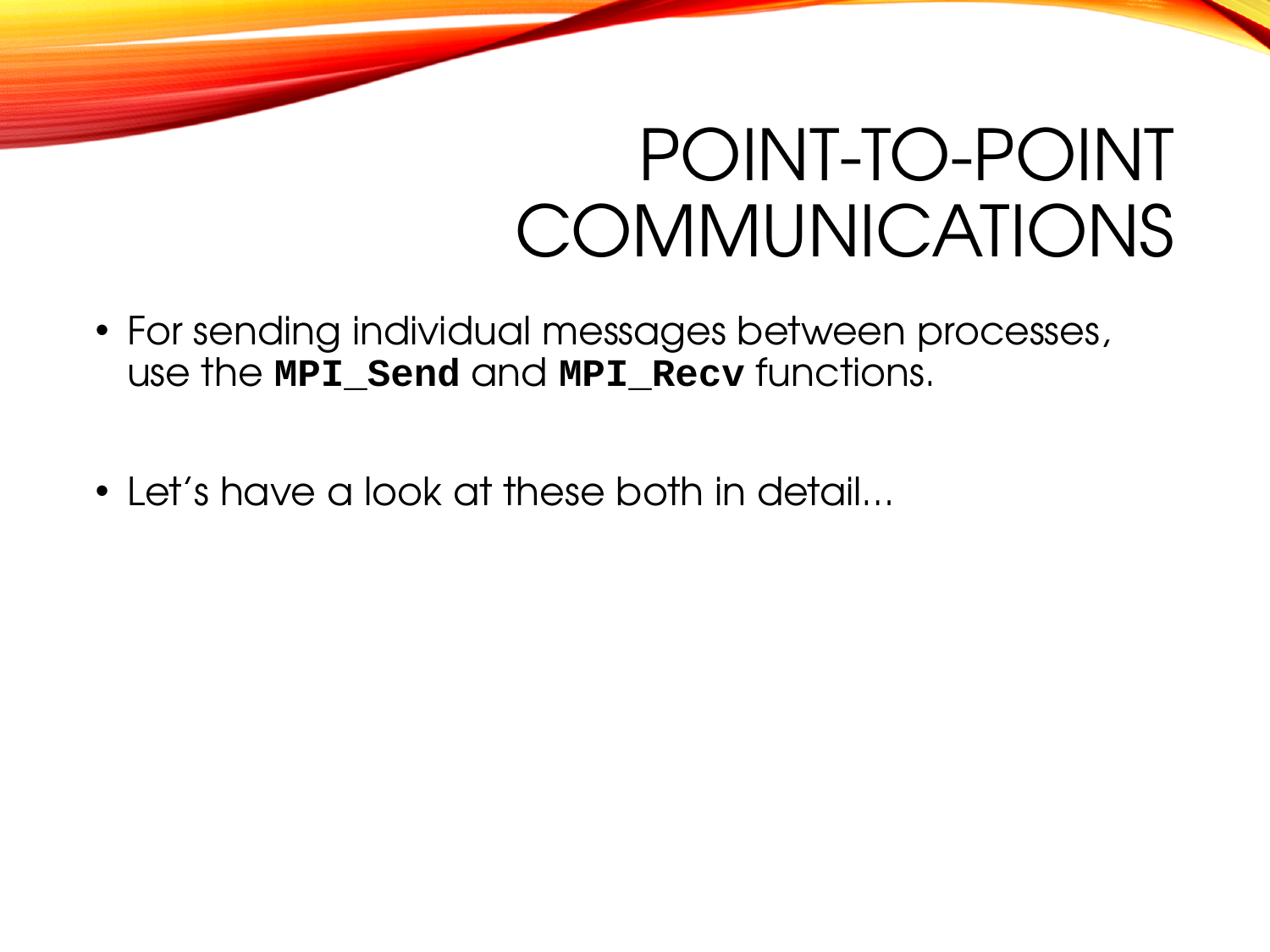

# Point-to-point communications
For sending individual messages between processes, use the MPI_Send and MPI_Recv functions.

Let’s have a look at these both in detail…